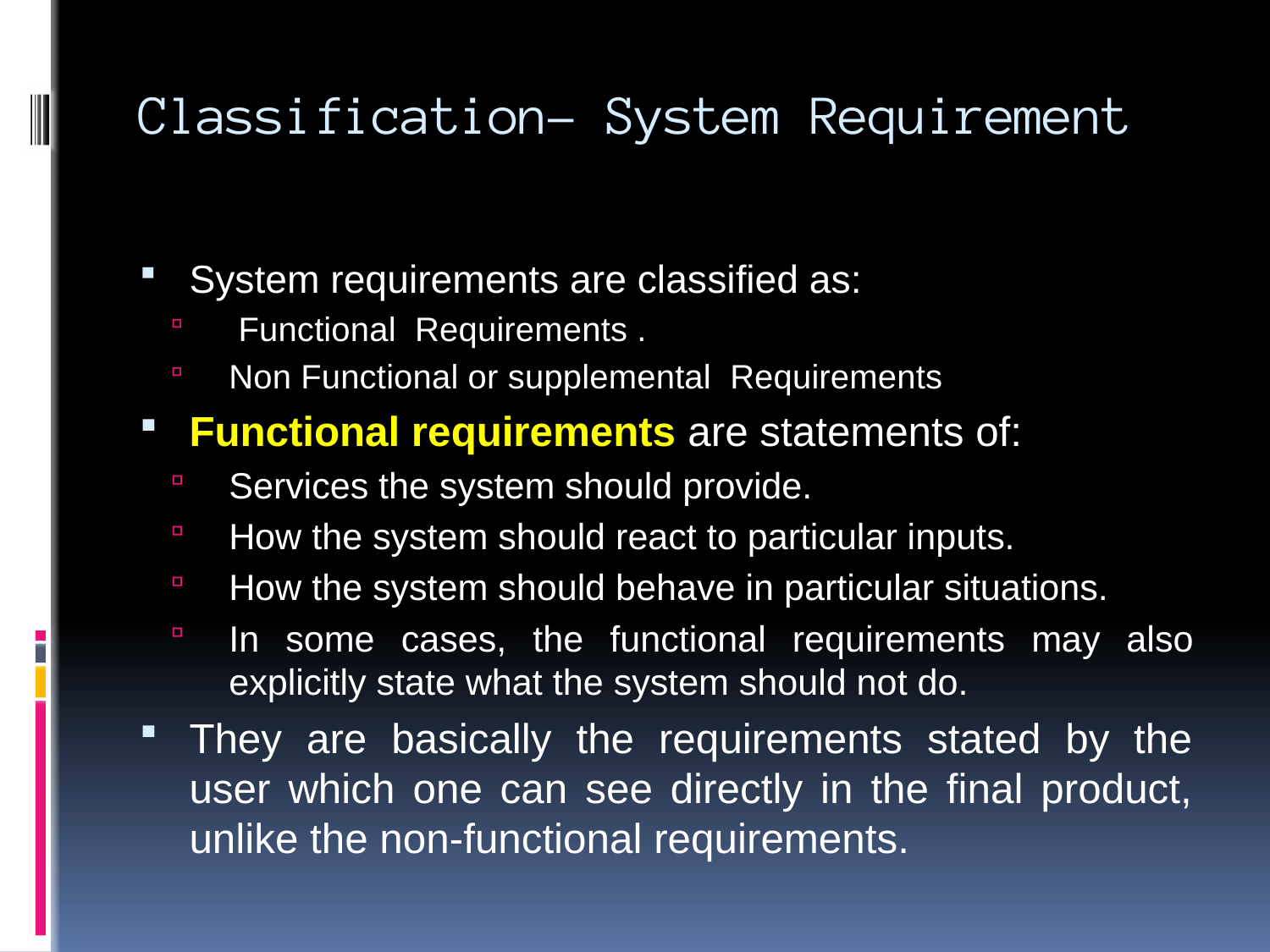

# Classification- System Requirement
System requirements are classified as:
 Functional  Requirements .
Non Functional or supplemental  Requirements
Functional requirements are statements of:
Services the system should provide.
How the system should react to particular inputs.
How the system should behave in particular situations.
In some cases, the functional requirements may also explicitly state what the system should not do.
They are basically the requirements stated by the user which one can see directly in the final product, unlike the non-functional requirements.